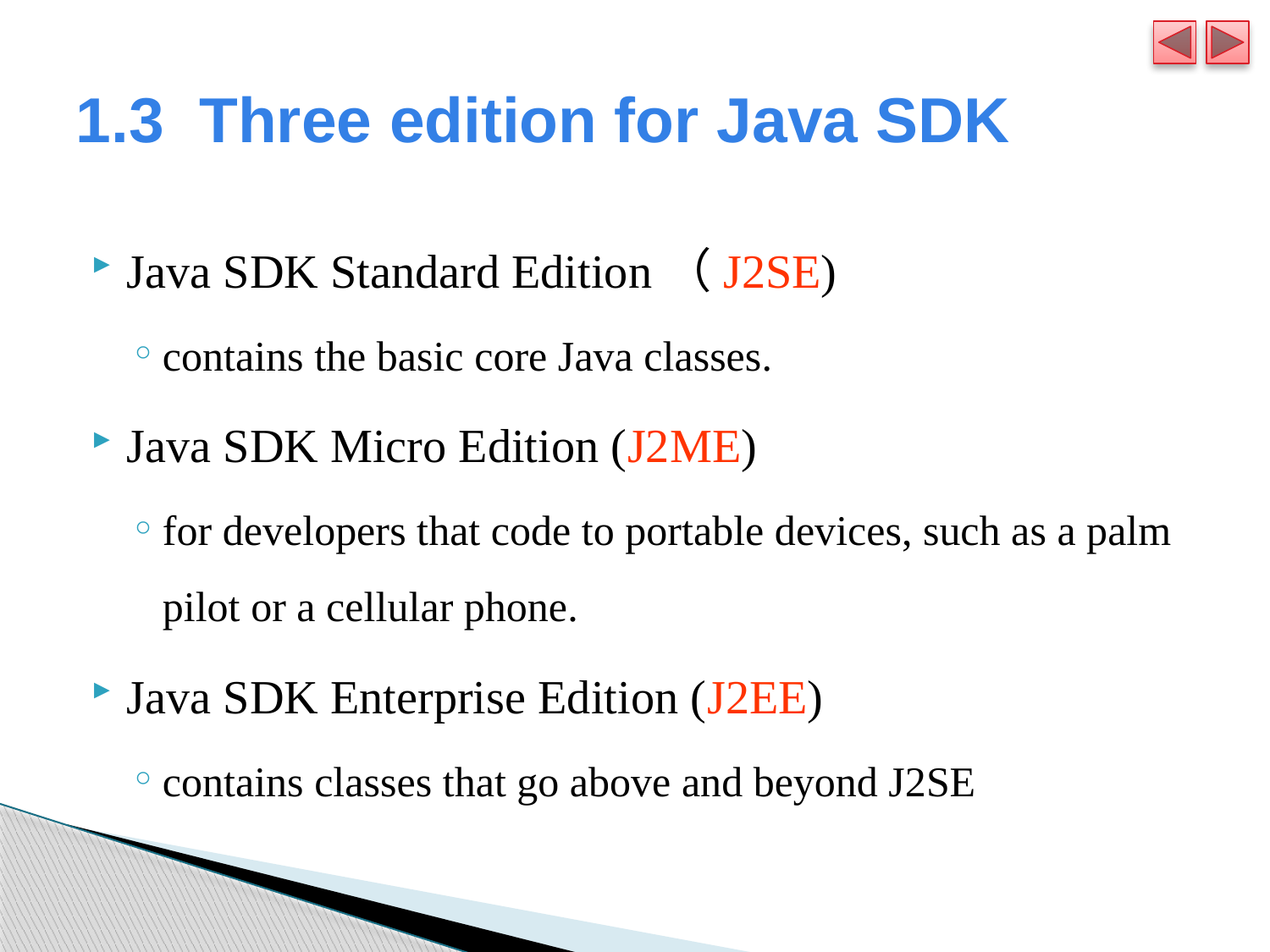

# 1.3  Three edition for Java SDK
Java SDK Standard Edition（J2SE)
contains the basic core Java classes.
Java SDK Micro Edition (J2ME)
for developers that code to portable devices, such as a palm pilot or a cellular phone.
Java SDK Enterprise Edition (J2EE)
contains classes that go above and beyond J2SE